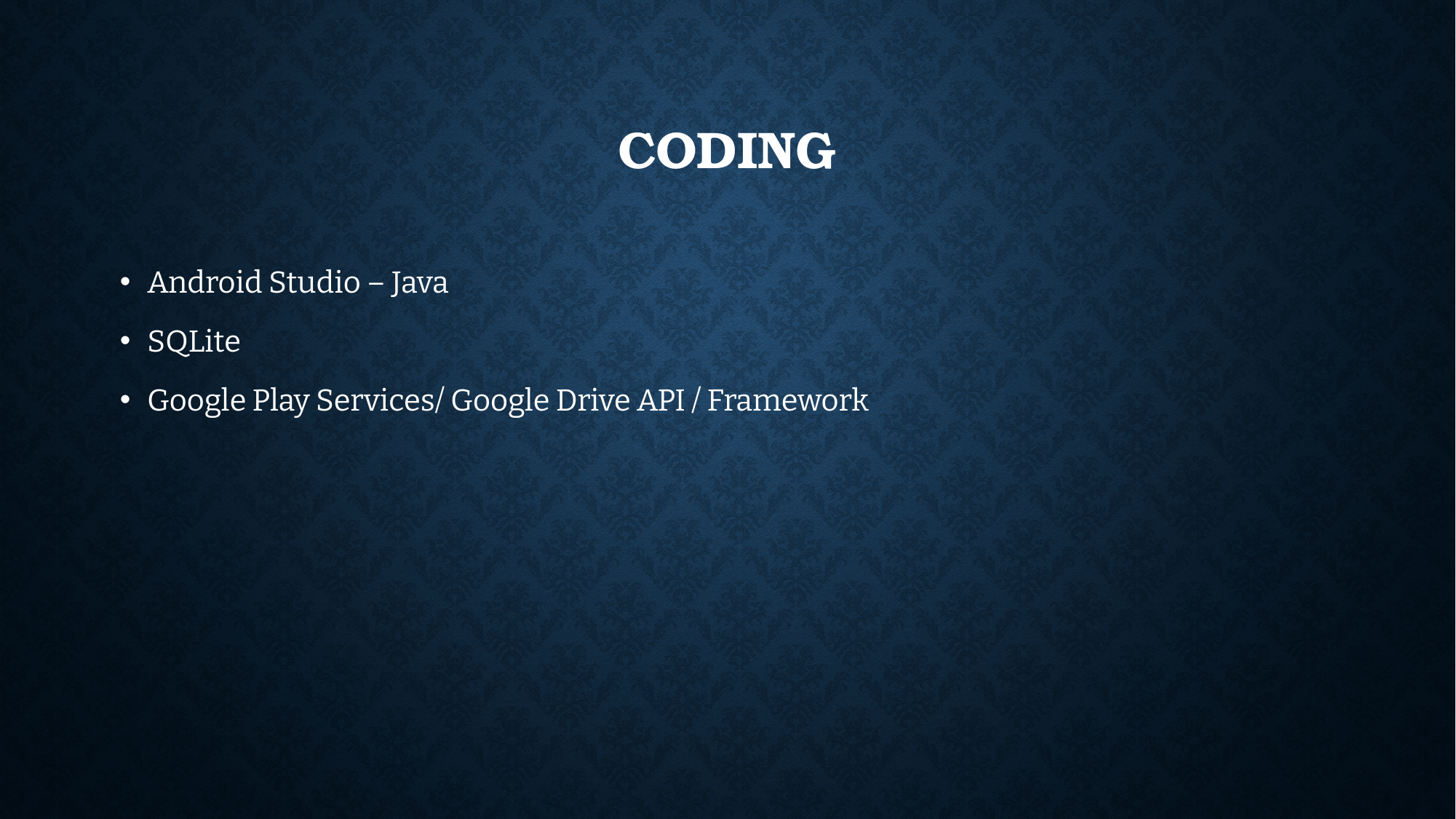

# CODING
Android Studio – Java
SQLite
Google Play Services/ Google Drive API / Framework